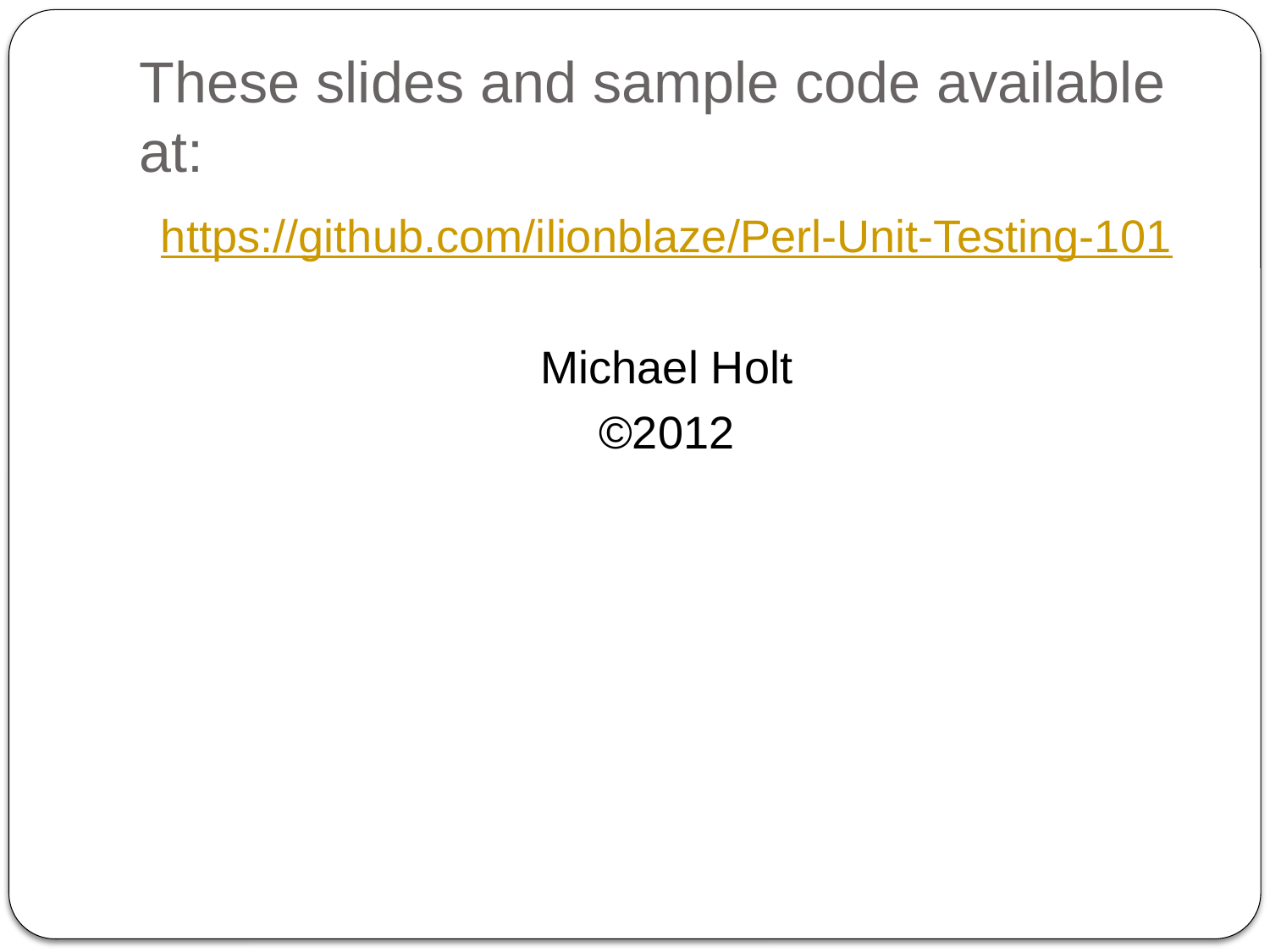

# These slides and sample code available at:
https://github.com/ilionblaze/Perl-Unit-Testing-101

Michael Holt
©2012